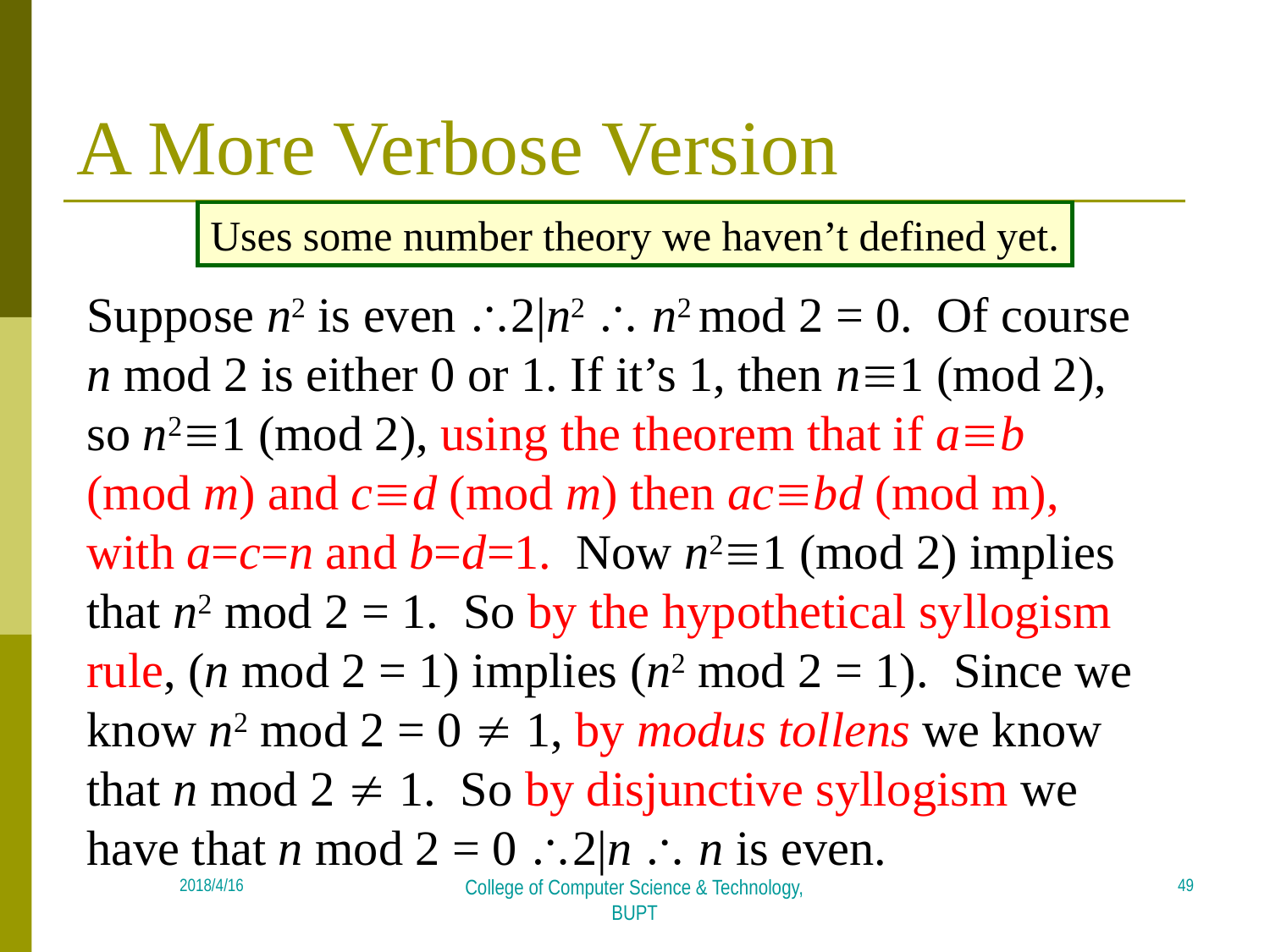

# A More Verbose Version
Uses some number theory we haven’t defined yet.
Suppose n2 is even ∴2|n2 ∴ n2 mod 2 = 0.  Of course n mod 2 is either 0 or 1. If it’s 1, then n≡1 (mod 2), so n2≡1 (mod 2), using the theorem that if a≡b (mod m) and c≡d (mod m) then ac≡bd (mod m), with a=c=n and b=d=1.  Now n2≡1 (mod 2) implies that n2 mod 2 = 1.  So by the hypothetical syllogism rule, (n mod 2 = 1) implies (n2 mod 2 = 1).  Since we know n2 mod 2 = 0 ≠ 1, by modus tollens we know that n mod 2 ≠ 1.  So by disjunctive syllogism we have that n mod 2 = 0 ∴2|n ∴ n is even.
49
2018/4/16
College of Computer Science & Technology, BUPT